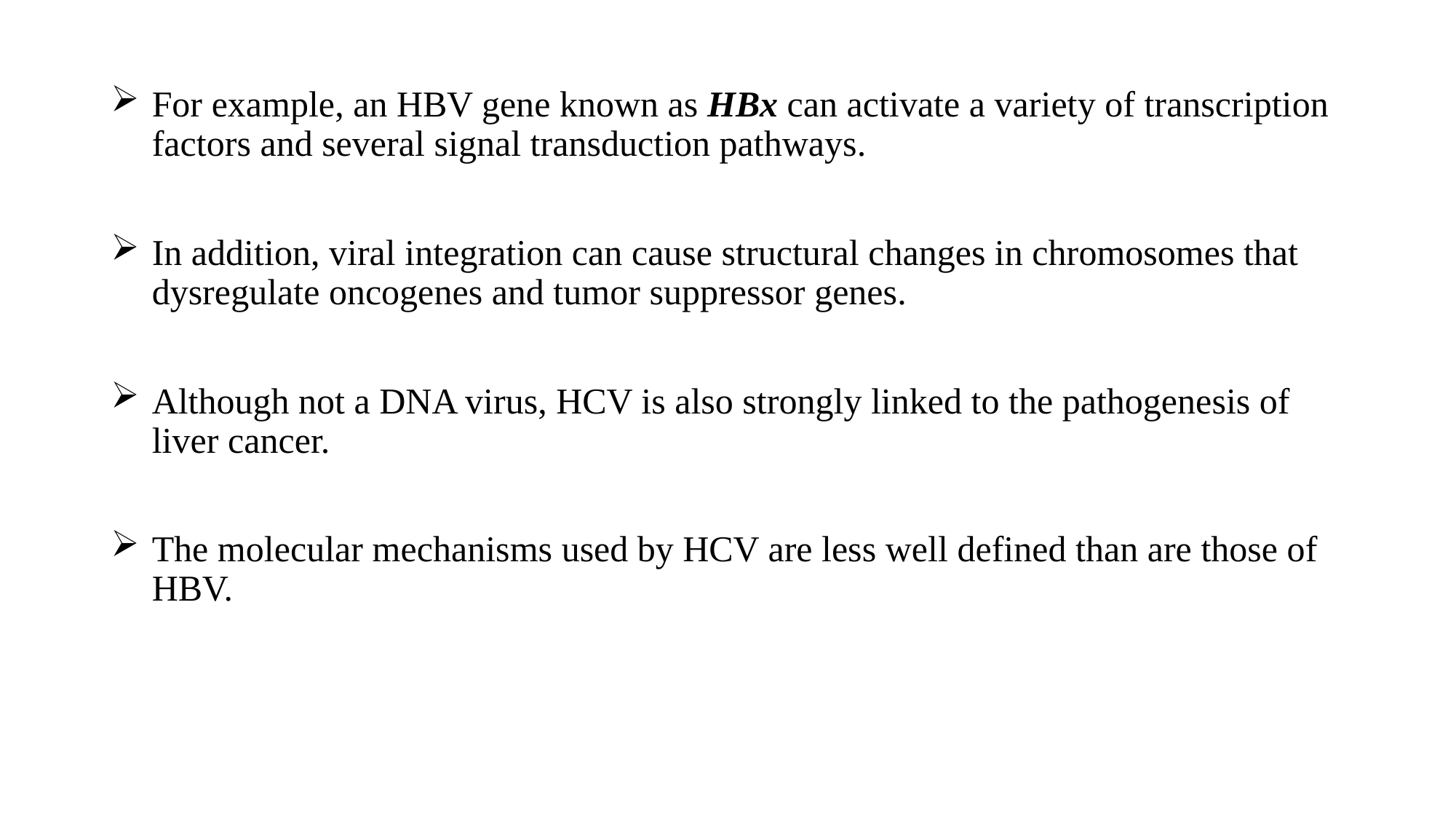

For example, an HBV gene known as HBx can activate a variety of transcription factors and several signal transduction pathways.

In addition, viral integration can cause structural changes in chromosomes that dysregulate oncogenes and tumor suppressor genes.

Although not a DNA virus, HCV is also strongly linked to the pathogenesis of liver cancer.

The molecular mechanisms used by HCV are less well defined than are those of HBV.